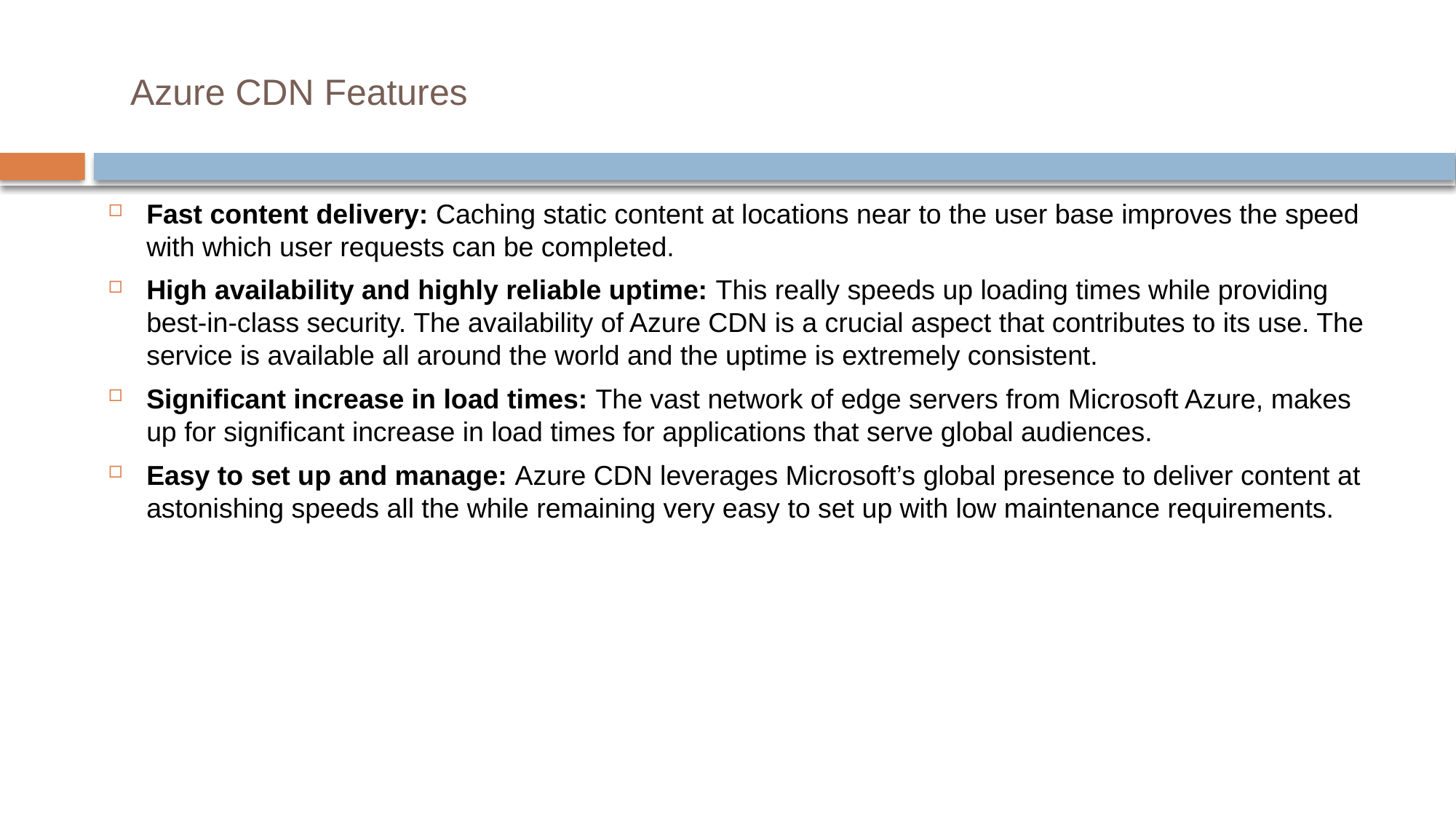

# Azure CDN Features
Fast content delivery: Caching static content at locations near to the user base improves the speed with which user requests can be completed.
High availability and highly reliable uptime: This really speeds up loading times while providing best-in-class security. The availability of Azure CDN is a crucial aspect that contributes to its use. The service is available all around the world and the uptime is extremely consistent.
Significant increase in load times: The vast network of edge servers from Microsoft Azure, makes up for significant increase in load times for applications that serve global audiences.
Easy to set up and manage: Azure CDN leverages Microsoft’s global presence to deliver content at astonishing speeds all the while remaining very easy to set up with low maintenance requirements.